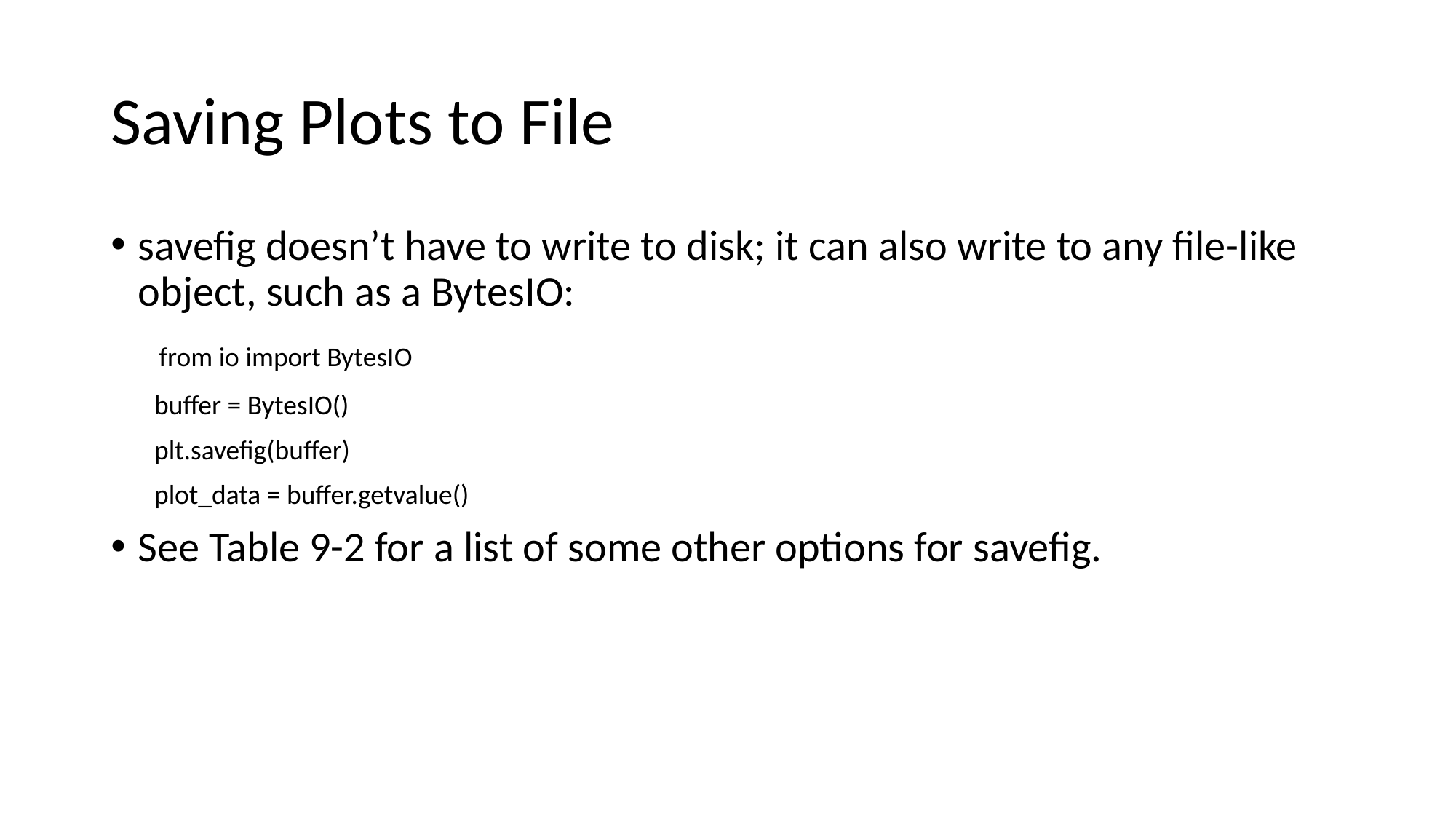

# Saving Plots to File
savefig doesn’t have to write to disk; it can also write to any file-like object, such as a BytesIO:
     from io import BytesIO
       buffer = BytesIO()
       plt.savefig(buffer)
       plot_data = buffer.getvalue()
See Table 9-2 for a list of some other options for savefig.